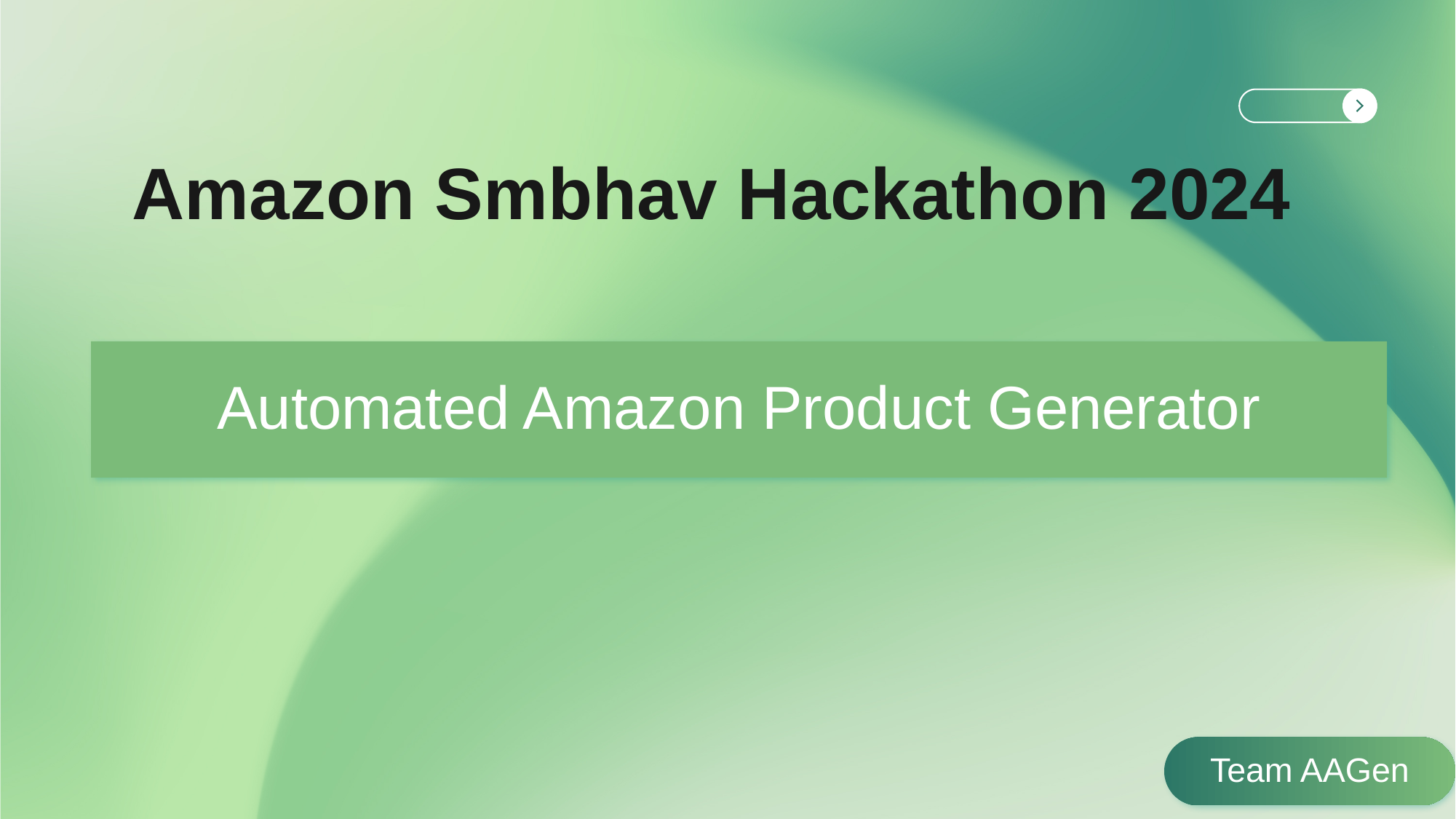

# Amazon Smbhav Hackathon 2024
Automated Amazon Product Generator
Team AAGen